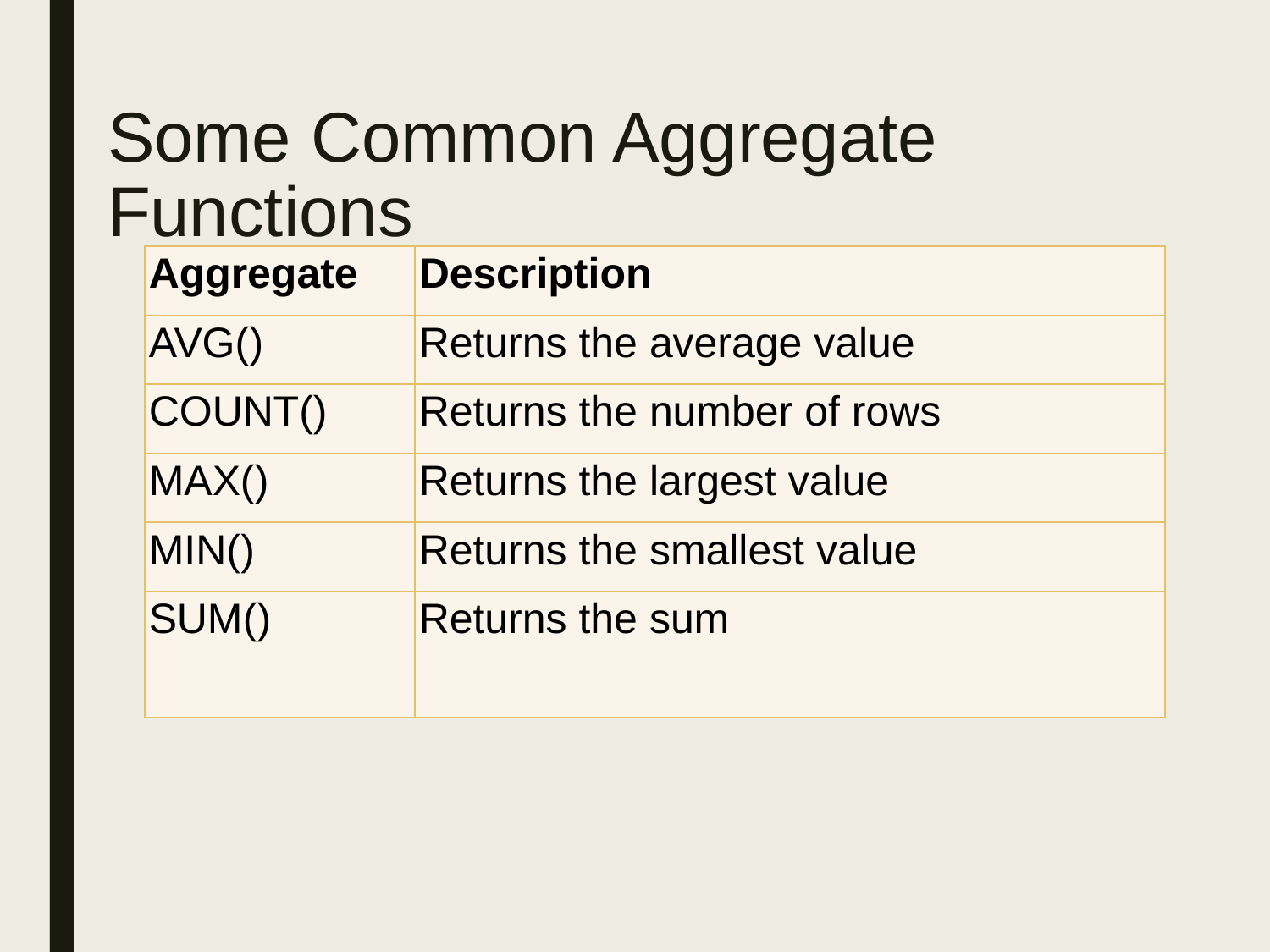

# Some Common Aggregate Functions
| Aggregate | Description |
| --- | --- |
| AVG() | Returns the average value |
| COUNT() | Returns the number of rows |
| MAX() | Returns the largest value |
| MIN() | Returns the smallest value |
| SUM() | Returns the sum |